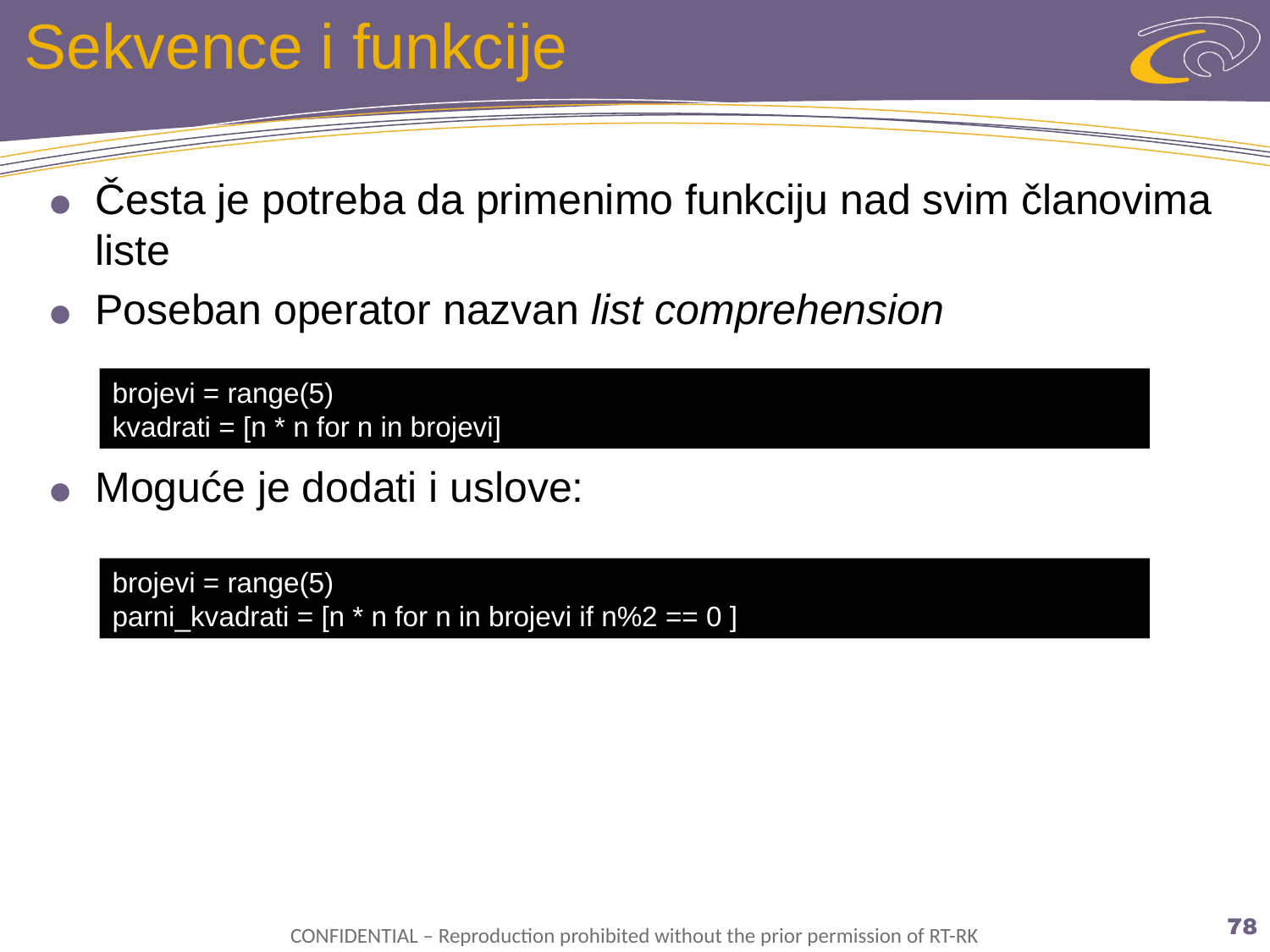

# Sekvence i funkcije
Česta je potreba da primenimo funkciju nad svim članovima liste
Poseban operator nazvan list comprehension

Moguće je dodati i uslove:

brojevi = range(5)
kvadrati = [n * n for n in brojevi]
brojevi = range(5)
parni_kvadrati = [n * n for n in brojevi if n%2 == 0 ]